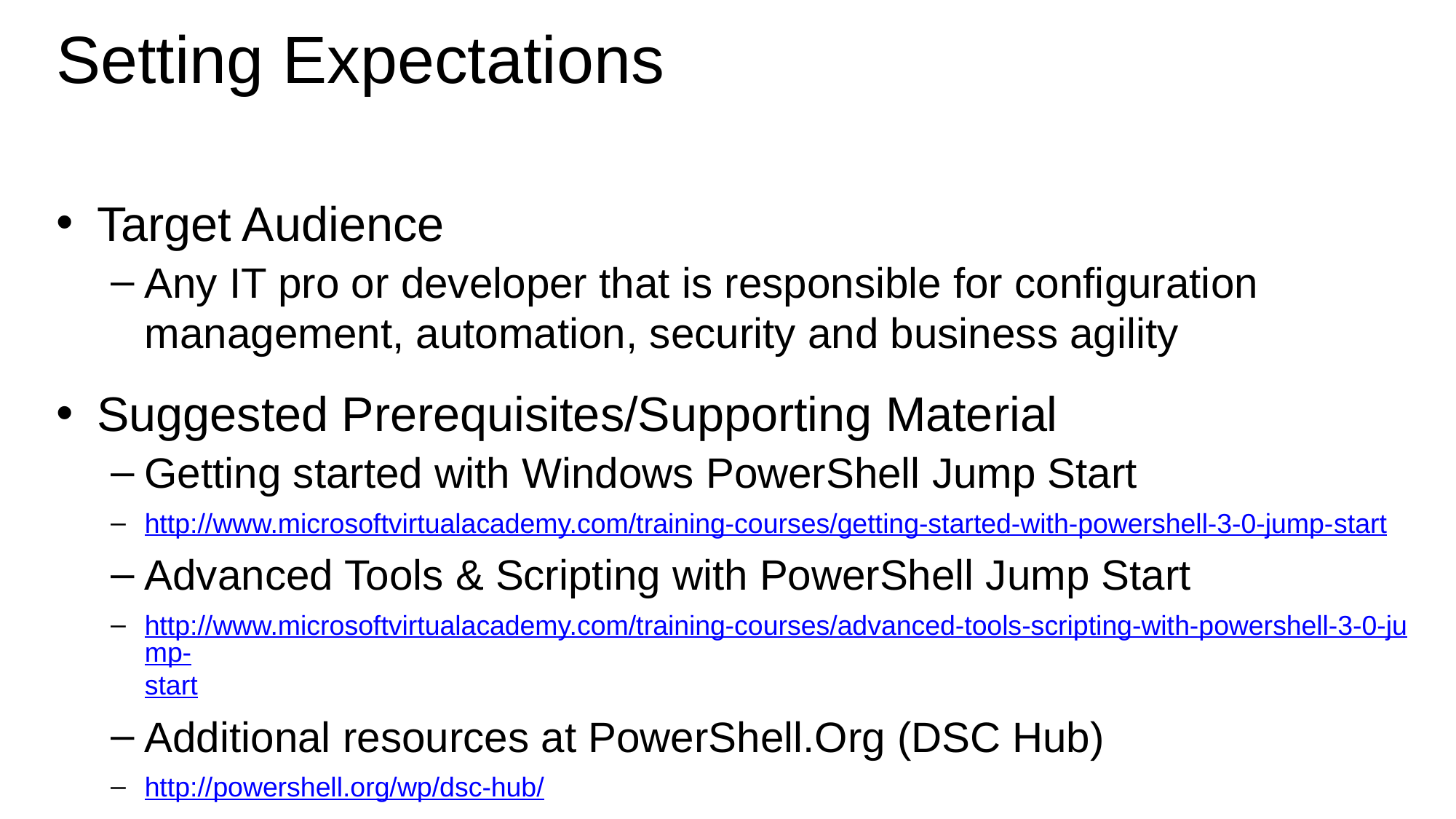

# Setting Expectations
Target Audience
Any IT pro or developer that is responsible for configuration management, automation, security and business agility
Suggested Prerequisites/Supporting Material
Getting started with Windows PowerShell Jump Start
http://www.microsoftvirtualacademy.com/training-courses/getting-started-with-powershell-3-0-jump-start
Advanced Tools & Scripting with PowerShell Jump Start
http://www.microsoftvirtualacademy.com/training-courses/advanced-tools-scripting-with-powershell-3-0-jump-start
Additional resources at PowerShell.Org (DSC Hub)
http://powershell.org/wp/dsc-hub/